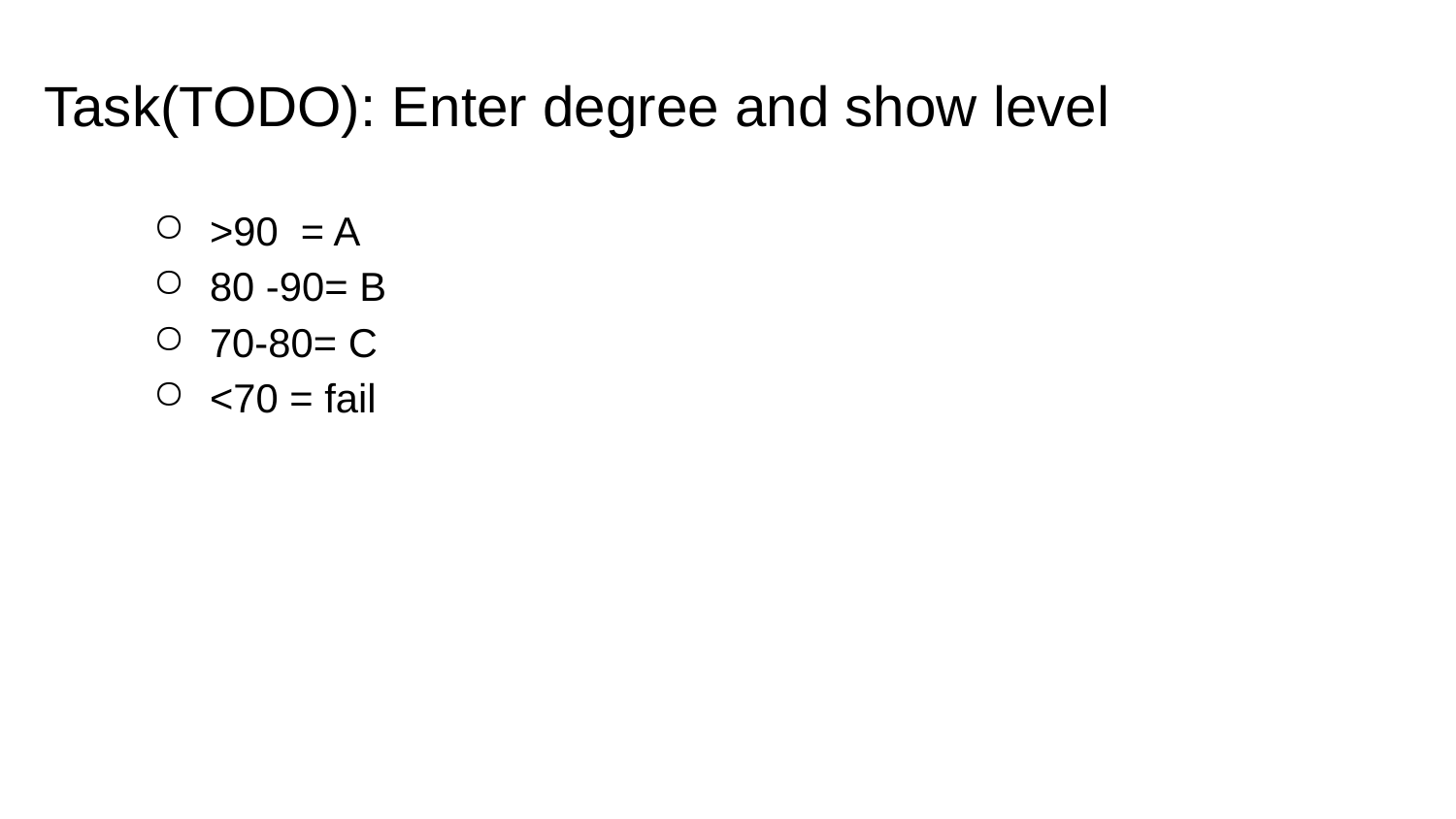

# Task(TODO): Enter degree and show level
>90  = A
80 -90= B
70-80= C
<70 = fail